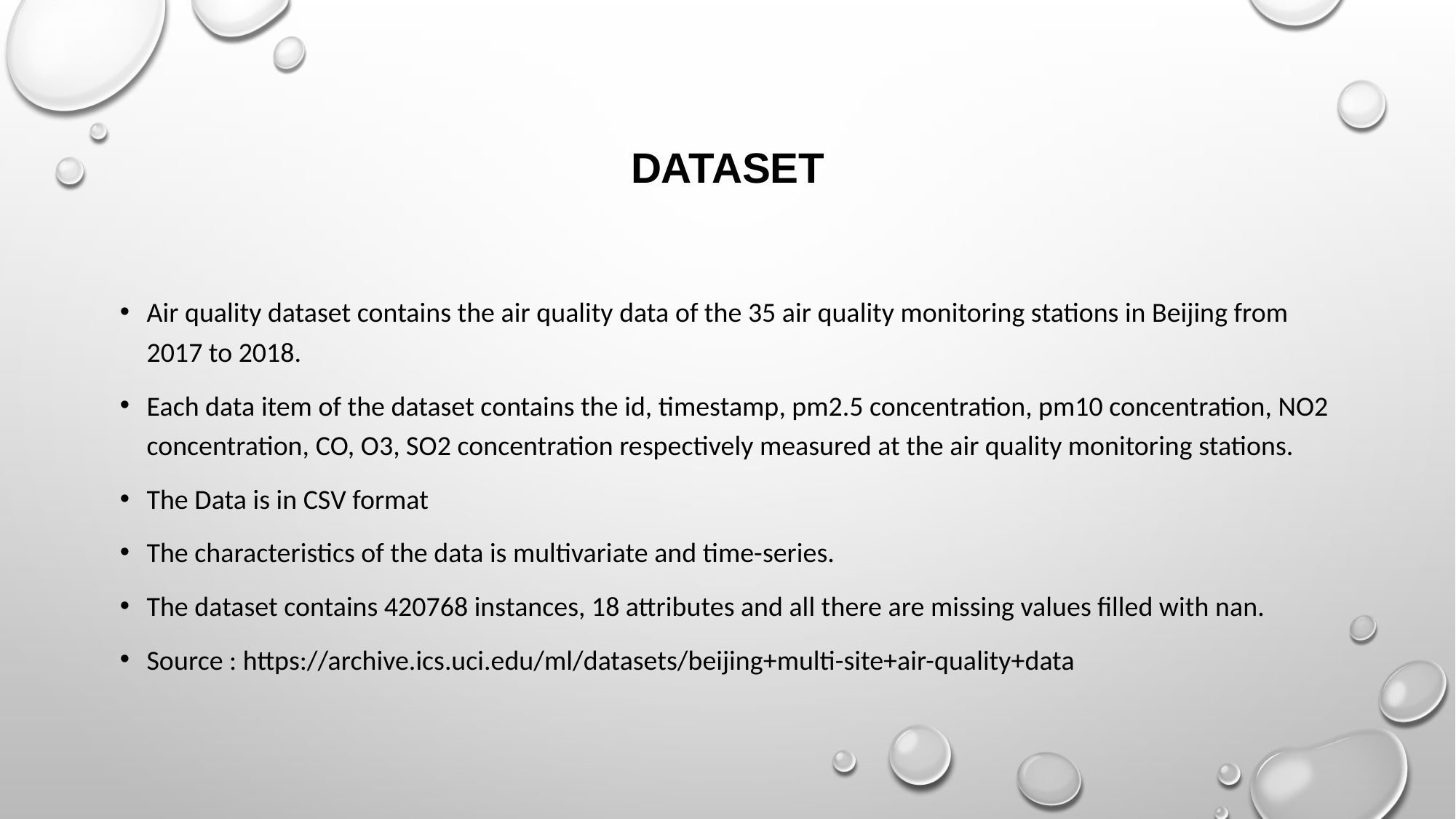

# DATASET
Air quality dataset contains the air quality data of the 35 air quality monitoring stations in Beijing from 2017 to 2018.
Each data item of the dataset contains the id, timestamp, pm2.5 concentration, pm10 concentration, NO2 concentration, CO, O3, SO2 concentration respectively measured at the air quality monitoring stations.
The Data is in CSV format
The characteristics of the data is multivariate and time-series.
The dataset contains 420768 instances, 18 attributes and all there are missing values filled with nan.
Source : https://archive.ics.uci.edu/ml/datasets/beijing+multi-site+air-quality+data